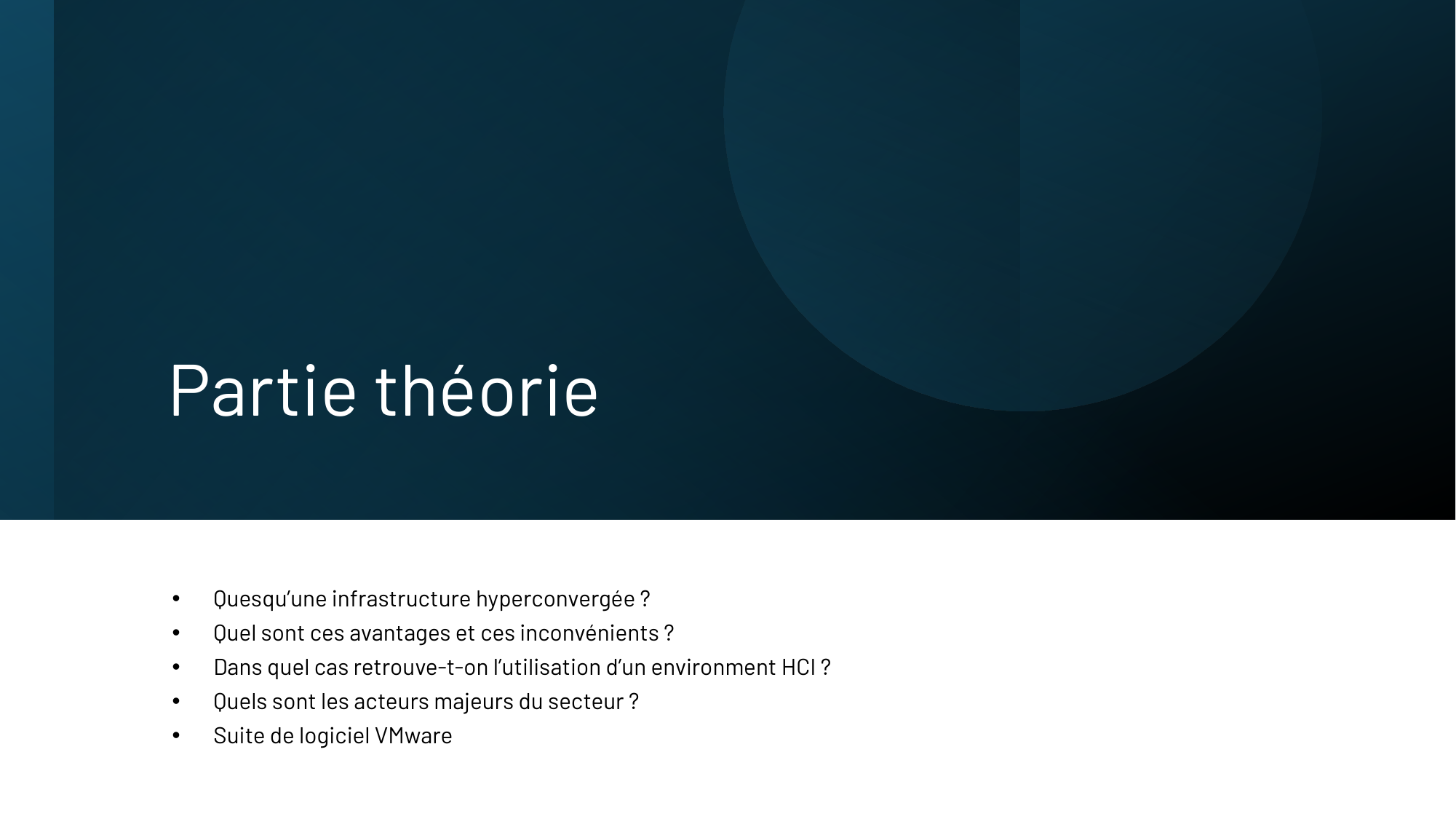

# Partie théorie
Quesqu’une infrastructure hyperconvergée ?
Quel sont ces avantages et ces inconvénients ?
Dans quel cas retrouve-t-on l’utilisation d’un environment HCI ?
Quels sont les acteurs majeurs du secteur ?
Suite de logiciel VMware